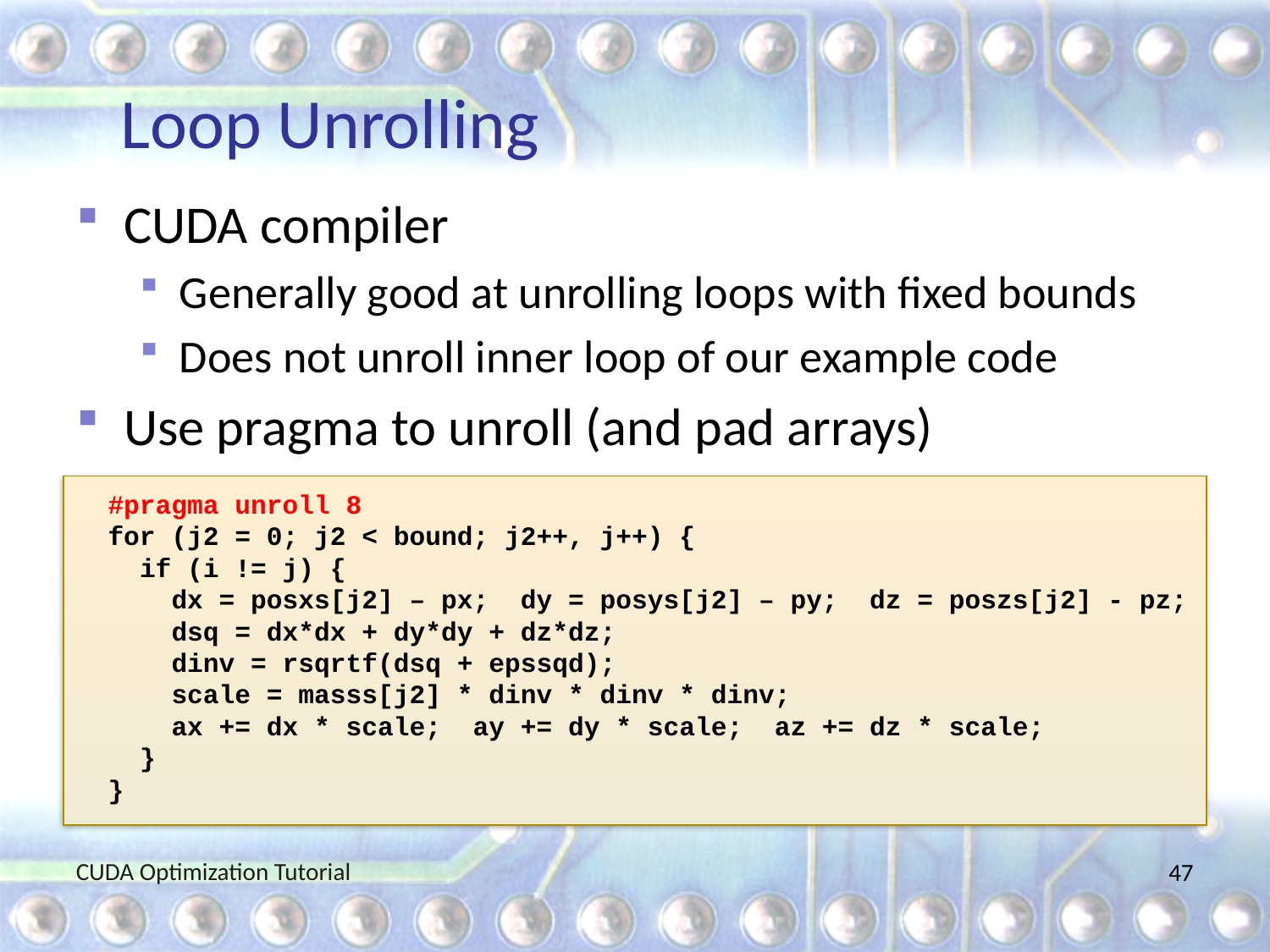

# Loop Unrolling
CUDA compiler
Generally good at unrolling loops with fixed bounds
Does not unroll inner loop of our example code
Use pragma to unroll (and pad arrays)

  #pragma unroll 8
  for (j2 = 0; j2 < bound; j2++, j++) {
    if (i != j) {
      dx = posxs[j2] – px;  dy = posys[j2] – py;  dz = poszs[j2] - pz;
      dsq = dx*dx + dy*dy + dz*dz;
      dinv = rsqrtf(dsq + epssqd);
      scale = masss[j2] * dinv * dinv * dinv;
      ax += dx * scale;  ay += dy * scale;  az += dz * scale;
    }
  }

CUDA Optimization Tutorial
47